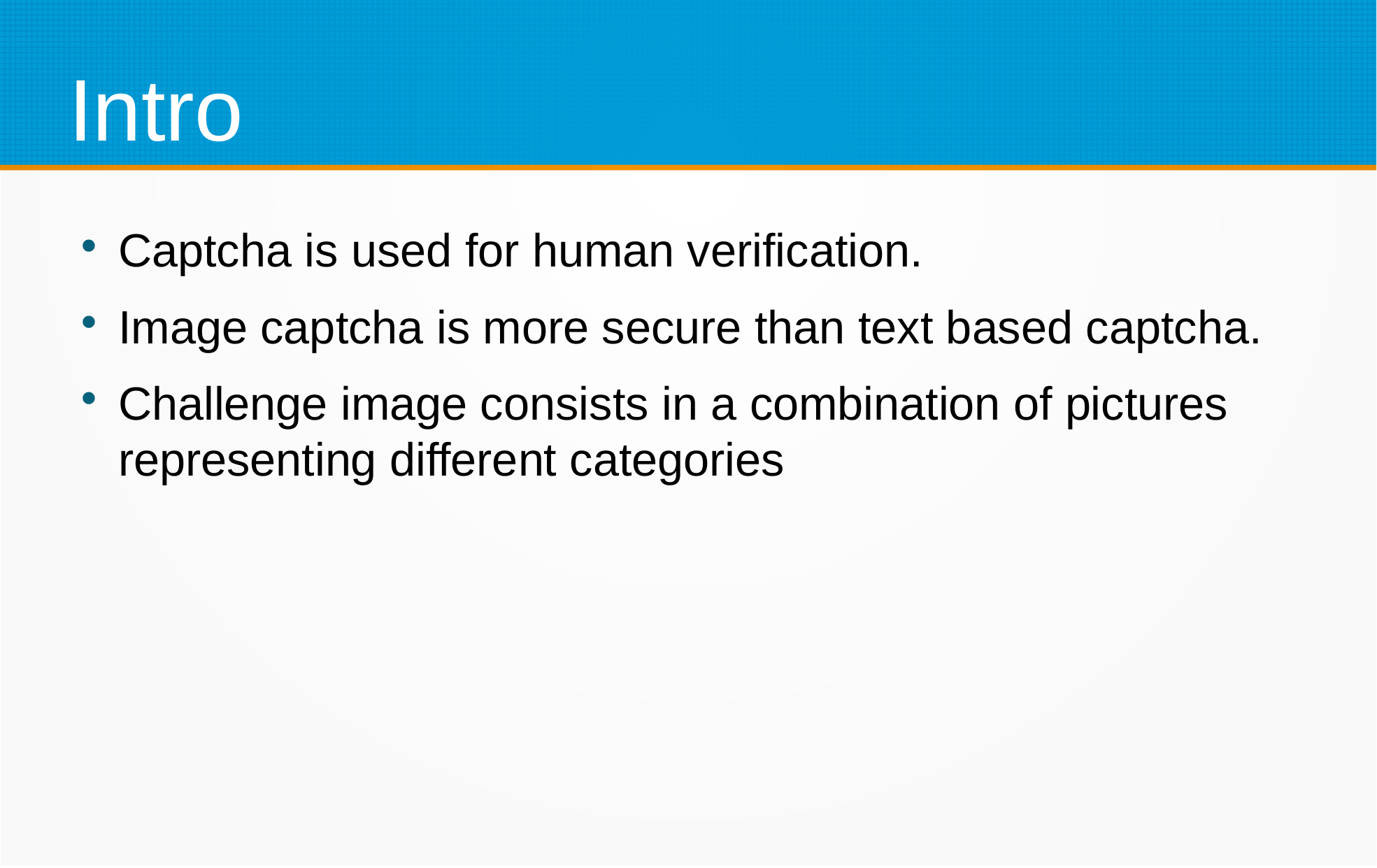

Intro
Captcha is used for human verification.
Image captcha is more secure than text based captcha.
Challenge image consists in a combination of pictures representing different categories